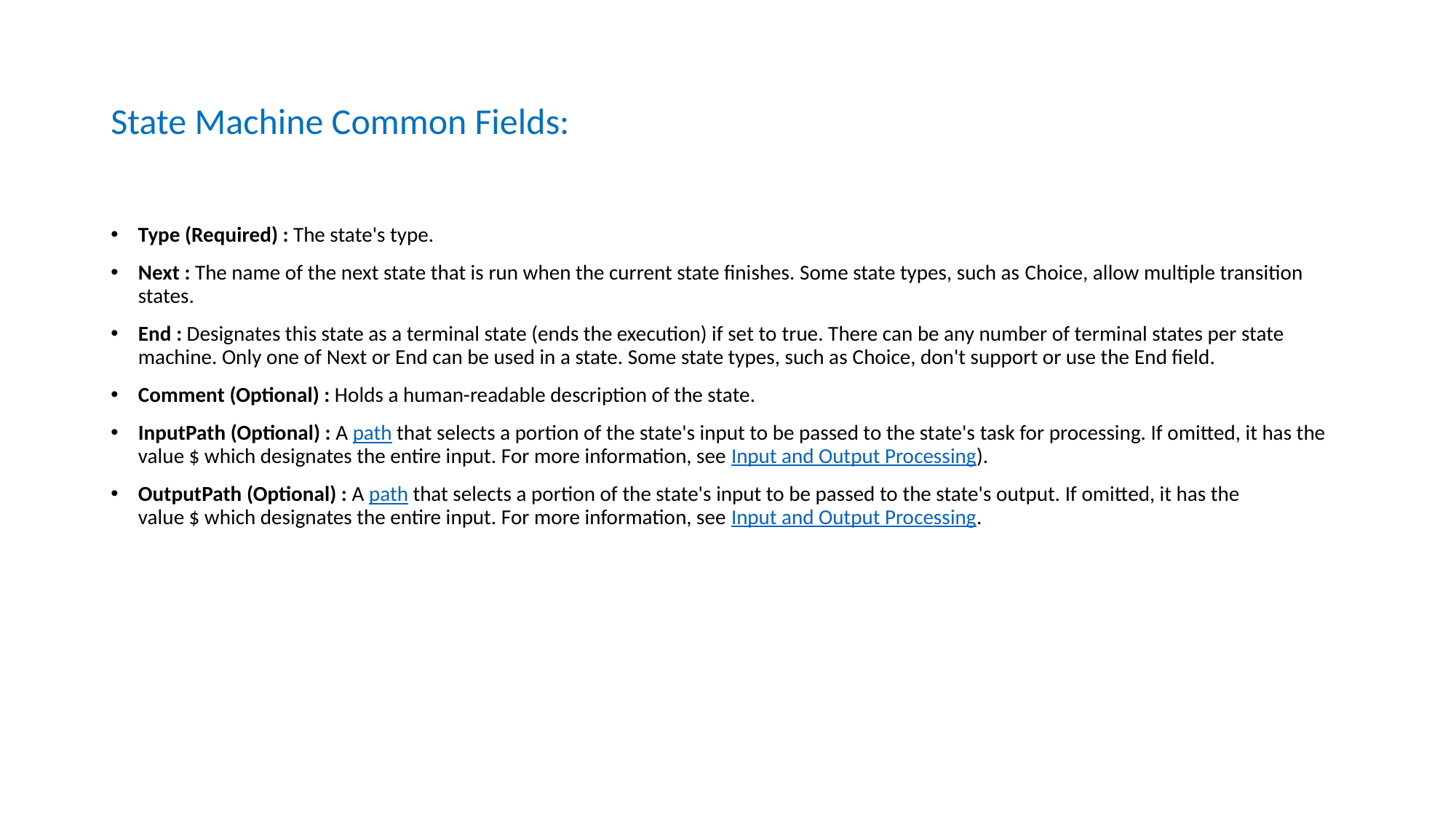

# State Machine Common Fields:
Type (Required) : The state's type.
Next : The name of the next state that is run when the current state finishes. Some state types, such as Choice, allow multiple transition states.
End : Designates this state as a terminal state (ends the execution) if set to true. There can be any number of terminal states per state machine. Only one of Next or End can be used in a state. Some state types, such as Choice, don't support or use the End field.
Comment (Optional) : Holds a human-readable description of the state.
InputPath (Optional) : A path that selects a portion of the state's input to be passed to the state's task for processing. If omitted, it has the value $ which designates the entire input. For more information, see Input and Output Processing).
OutputPath (Optional) : A path that selects a portion of the state's input to be passed to the state's output. If omitted, it has the value $ which designates the entire input. For more information, see Input and Output Processing.